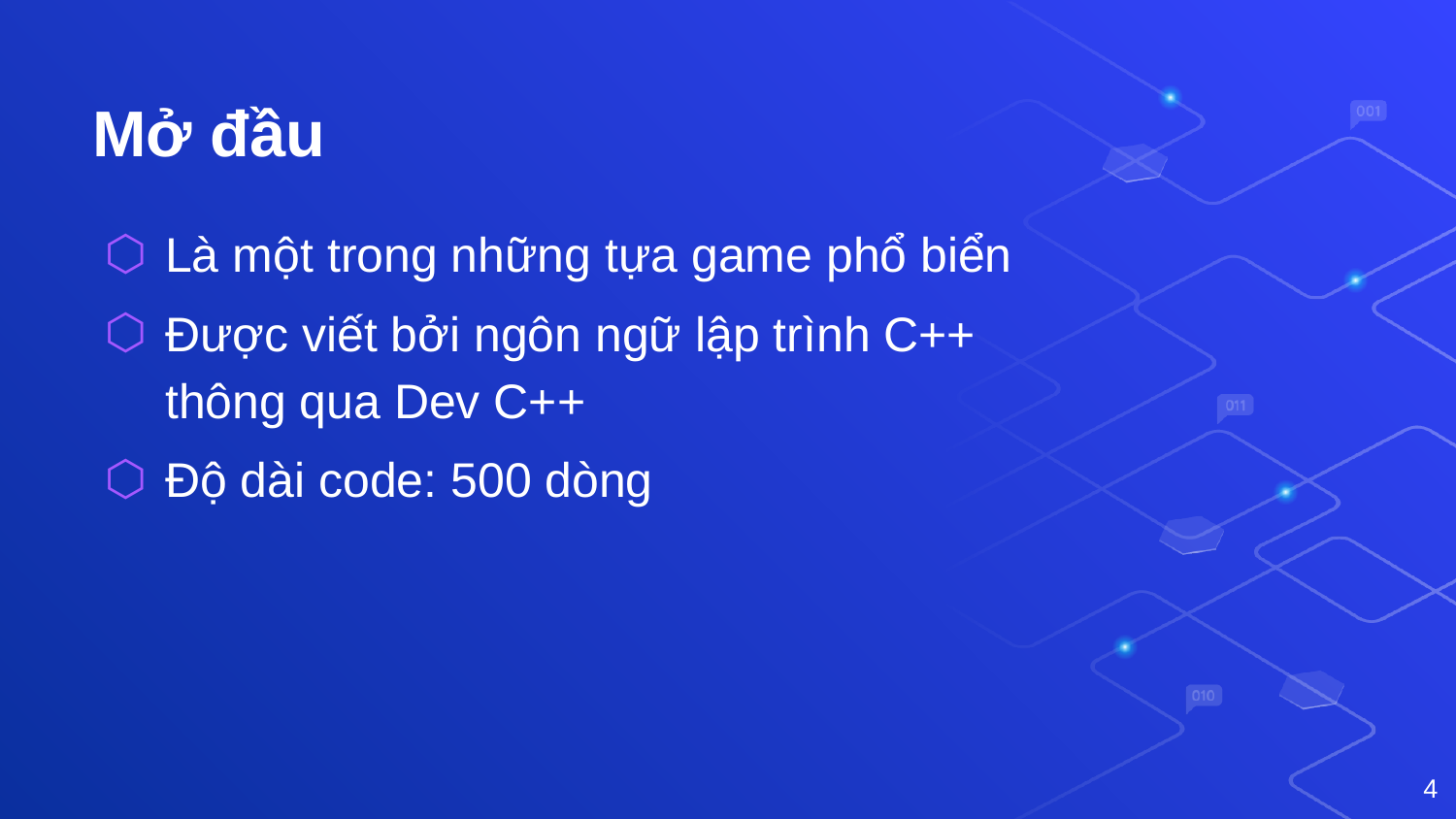

# Mở đầu
Là một trong những tựa game phổ biển
Được viết bởi ngôn ngữ lập trình C++ thông qua Dev C++
Độ dài code: 500 dòng

4